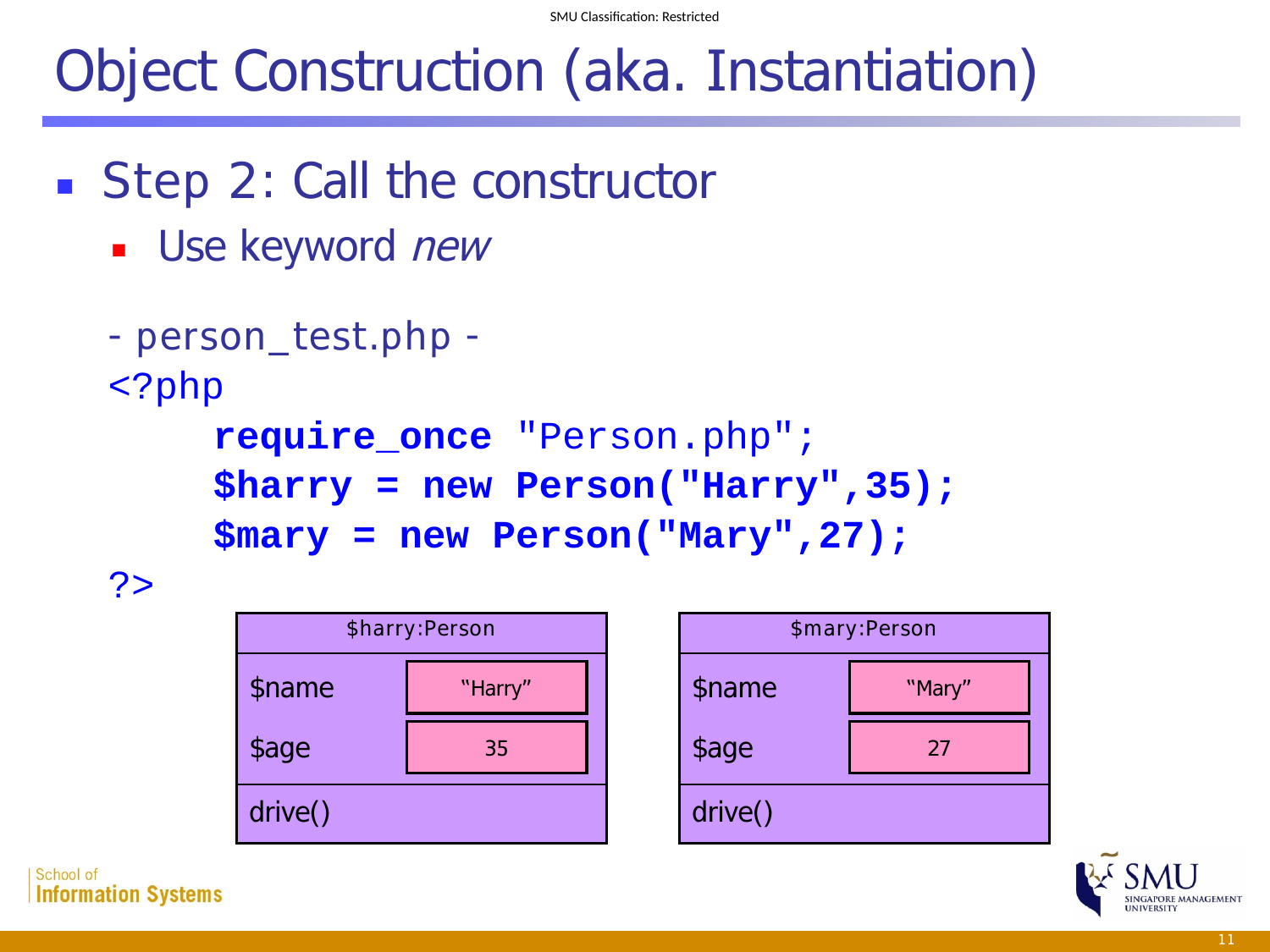

# Object Construction (aka. Instantiation)
Step 2: Call the constructor
Use keyword new

- person_test.php -
<?php
	require_once "Person.php";
	$harry = new Person("Harry",35);
	$mary = new Person("Mary",27);
?>
| $harry:Person |
| --- |
|  |
| drive() |
| $mary:Person |
| --- |
|  |
| drive() |
“Harry”
“Mary”
$name
$name
35
27
$age
$age

                        11